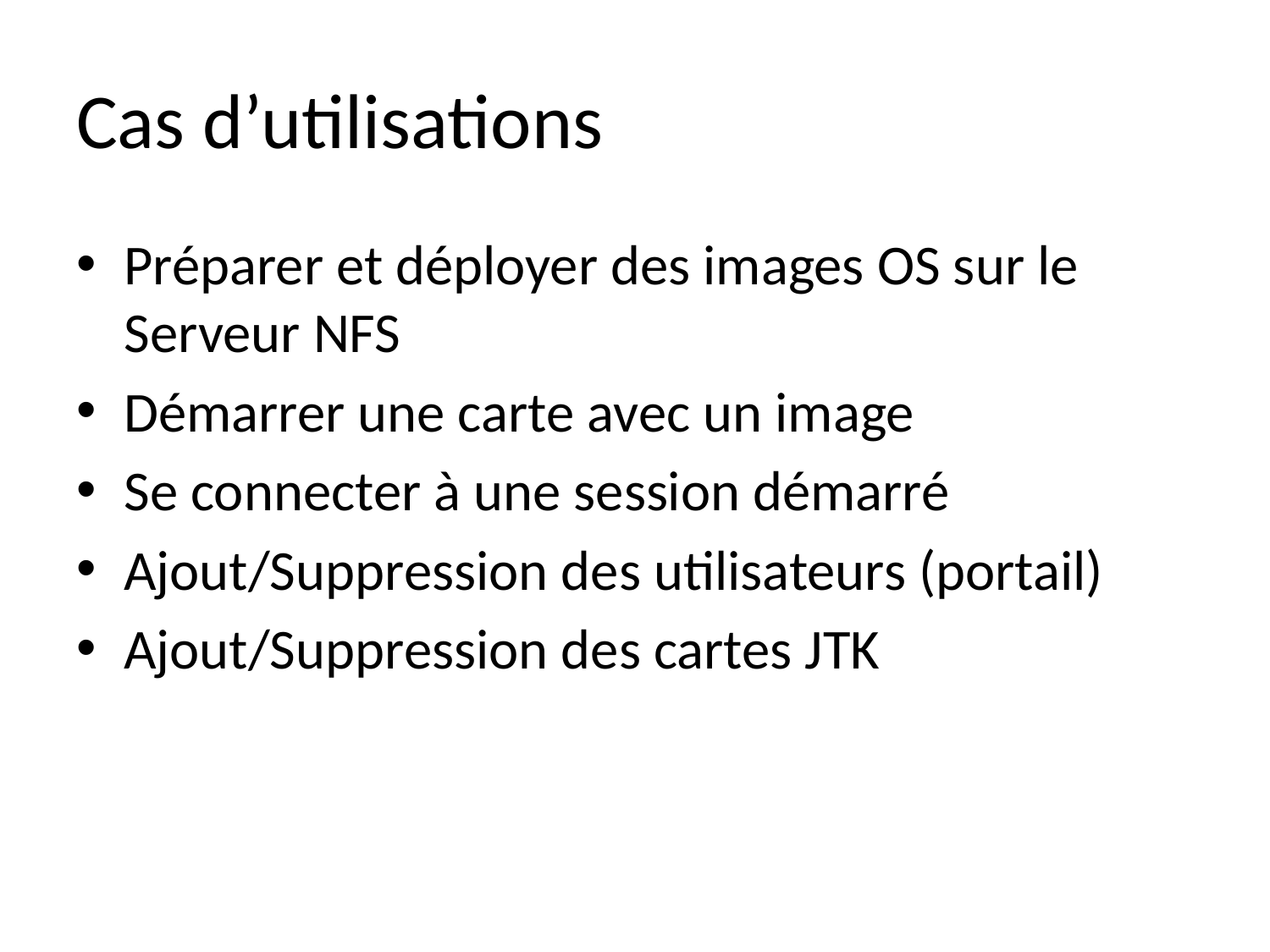

# Cas d’utilisations
Préparer et déployer des images OS sur le Serveur NFS
Démarrer une carte avec un image
Se connecter à une session démarré
Ajout/Suppression des utilisateurs (portail)
Ajout/Suppression des cartes JTK